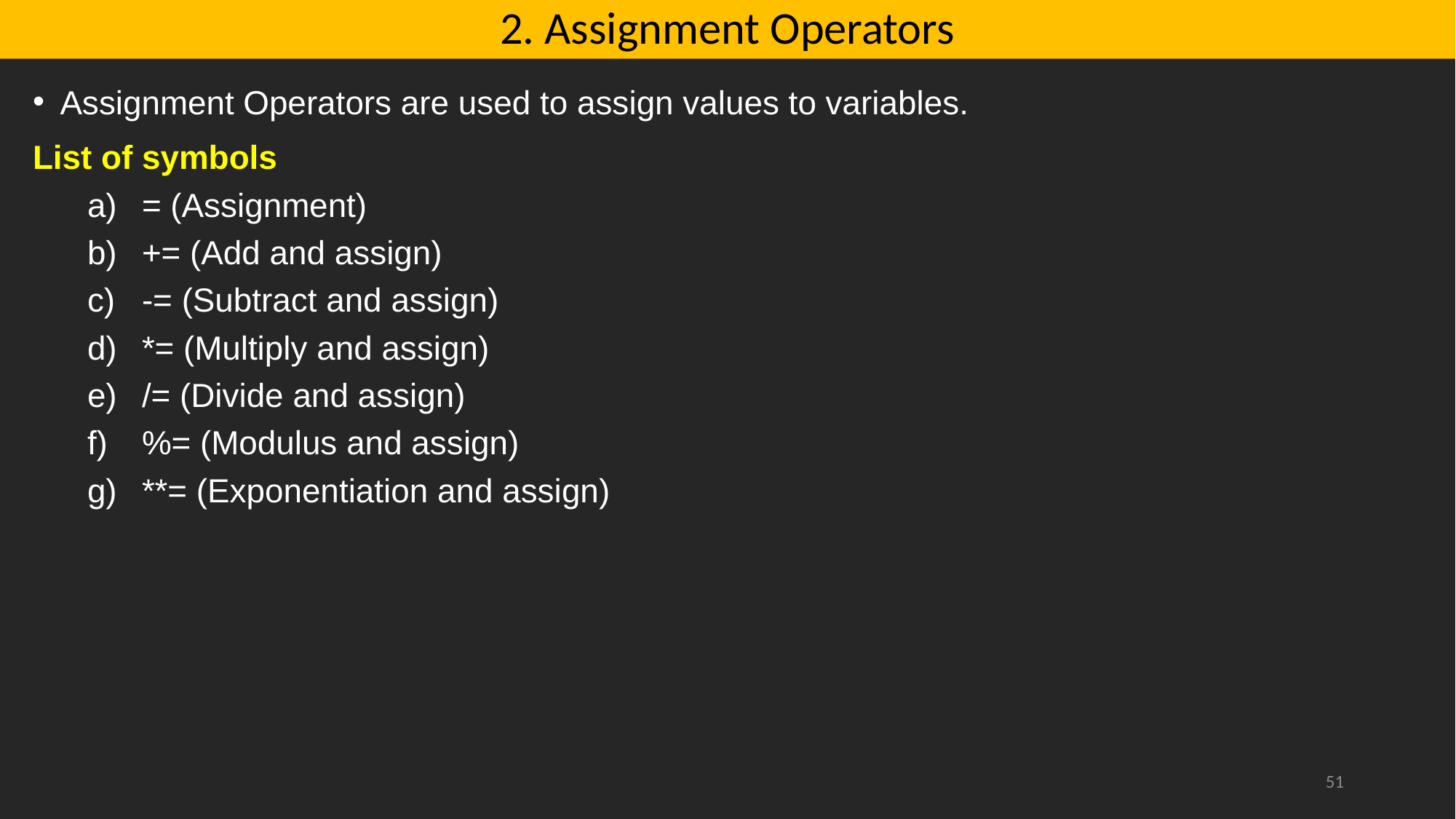

# 2. Assignment Operators
Assignment Operators are used to assign values to variables.
List of symbols
= (Assignment)
+= (Add and assign)
-= (Subtract and assign)
*= (Multiply and assign)
/= (Divide and assign)
%= (Modulus and assign)
**= (Exponentiation and assign)

51